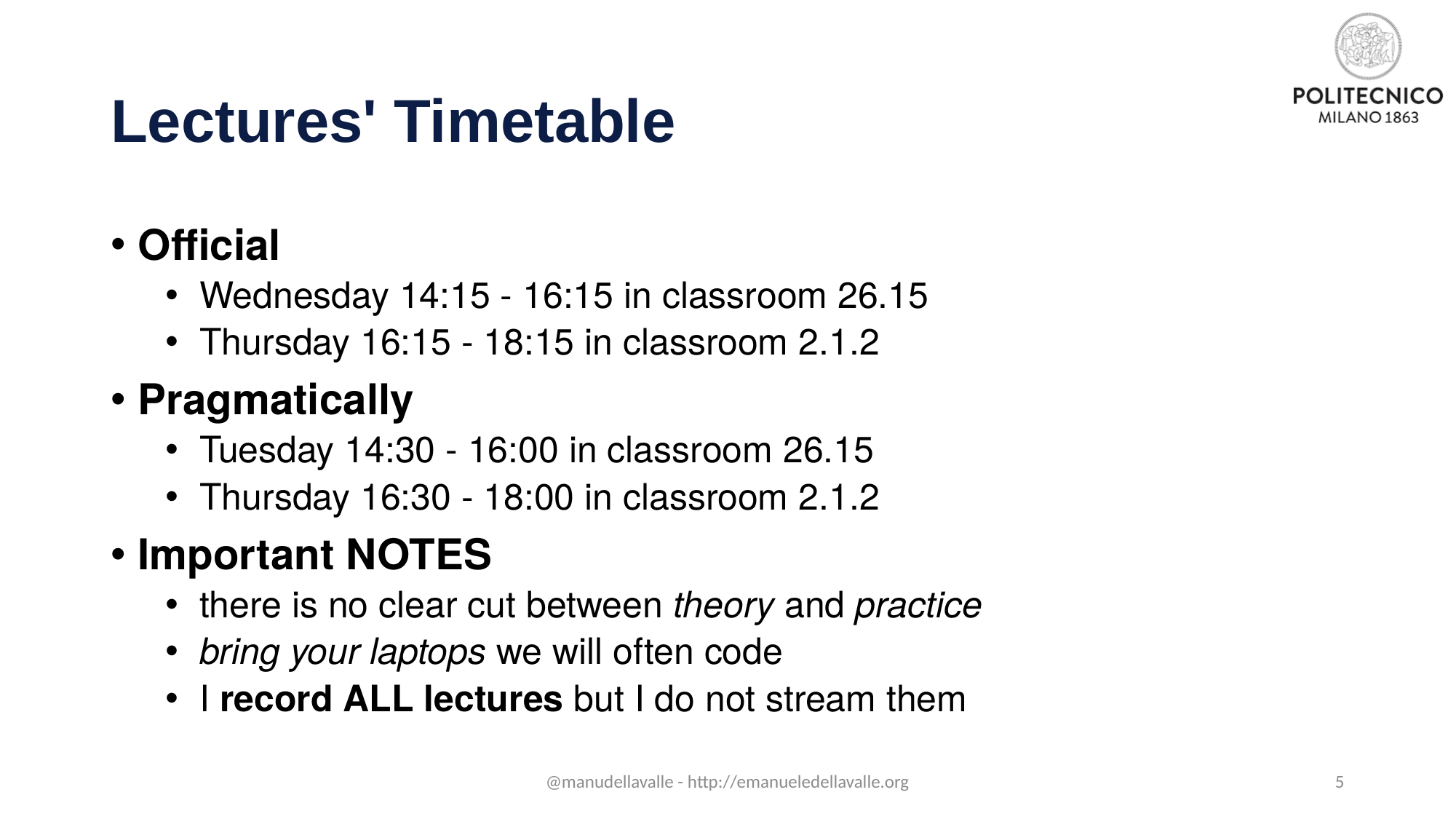

# Lectures' Timetable
Official
Wednesday 14:15 - 16:15 in classroom 26.15
Thursday 16:15 - 18:15 in classroom 2.1.2
Pragmatically
Tuesday 14:30 - 16:00 in classroom 26.15
Thursday 16:30 - 18:00 in classroom 2.1.2
Important NOTES
there is no clear cut between theory and practice
bring your laptops we will often code
I record ALL lectures but I do not stream them

@manudellavalle - http://emanueledellavalle.org
5